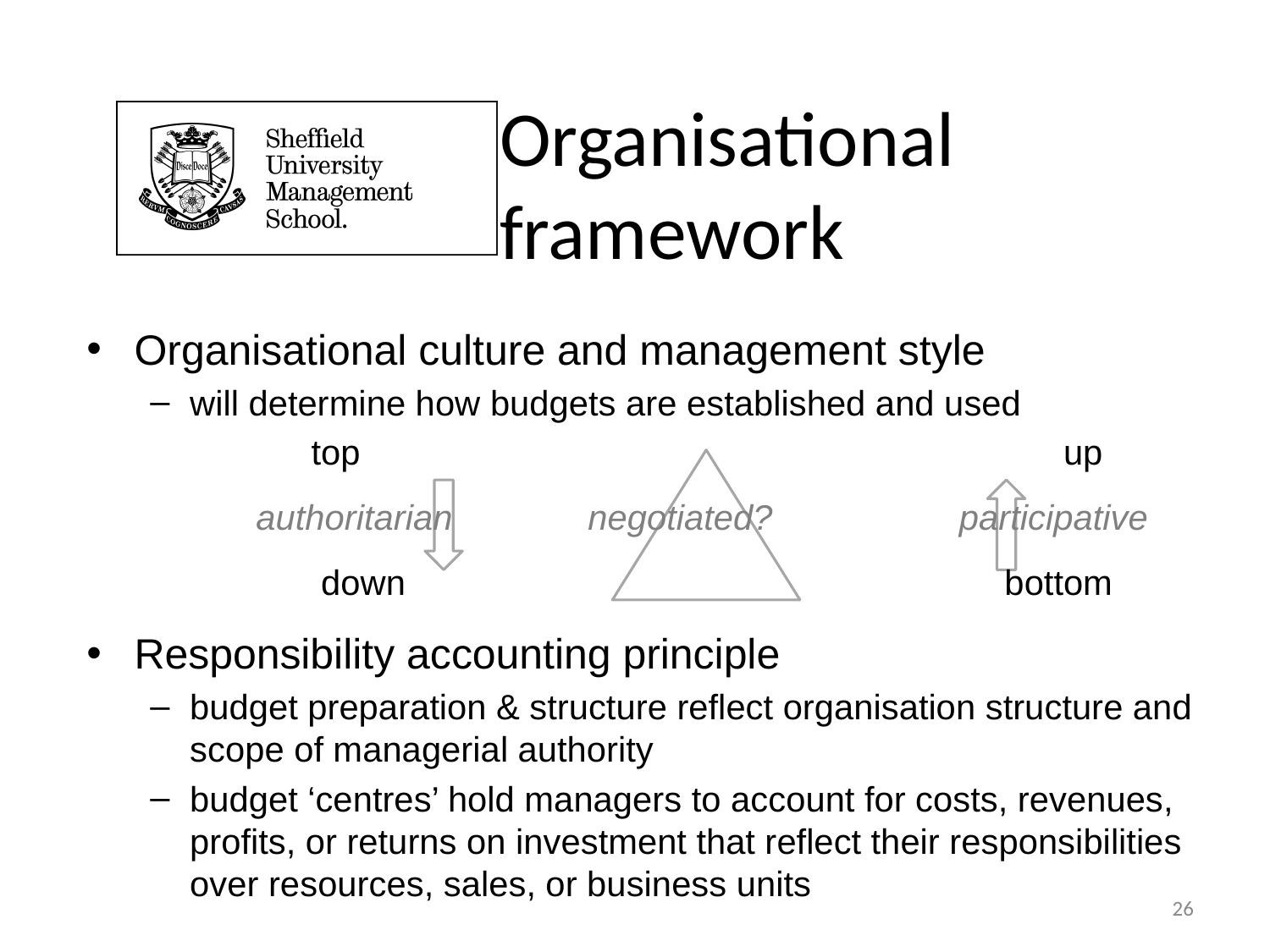

# Organisational framework
Organisational culture and management style
will determine how budgets are established and used
 top						up
authoritarian	        negotiated?	       participative
   down			              	        bottom
Responsibility accounting principle
budget preparation & structure reflect organisation structure and scope of managerial authority
budget ‘centres’ hold managers to account for costs, revenues, profits, or returns on investment that reflect their responsibilities over resources, sales, or business units

26